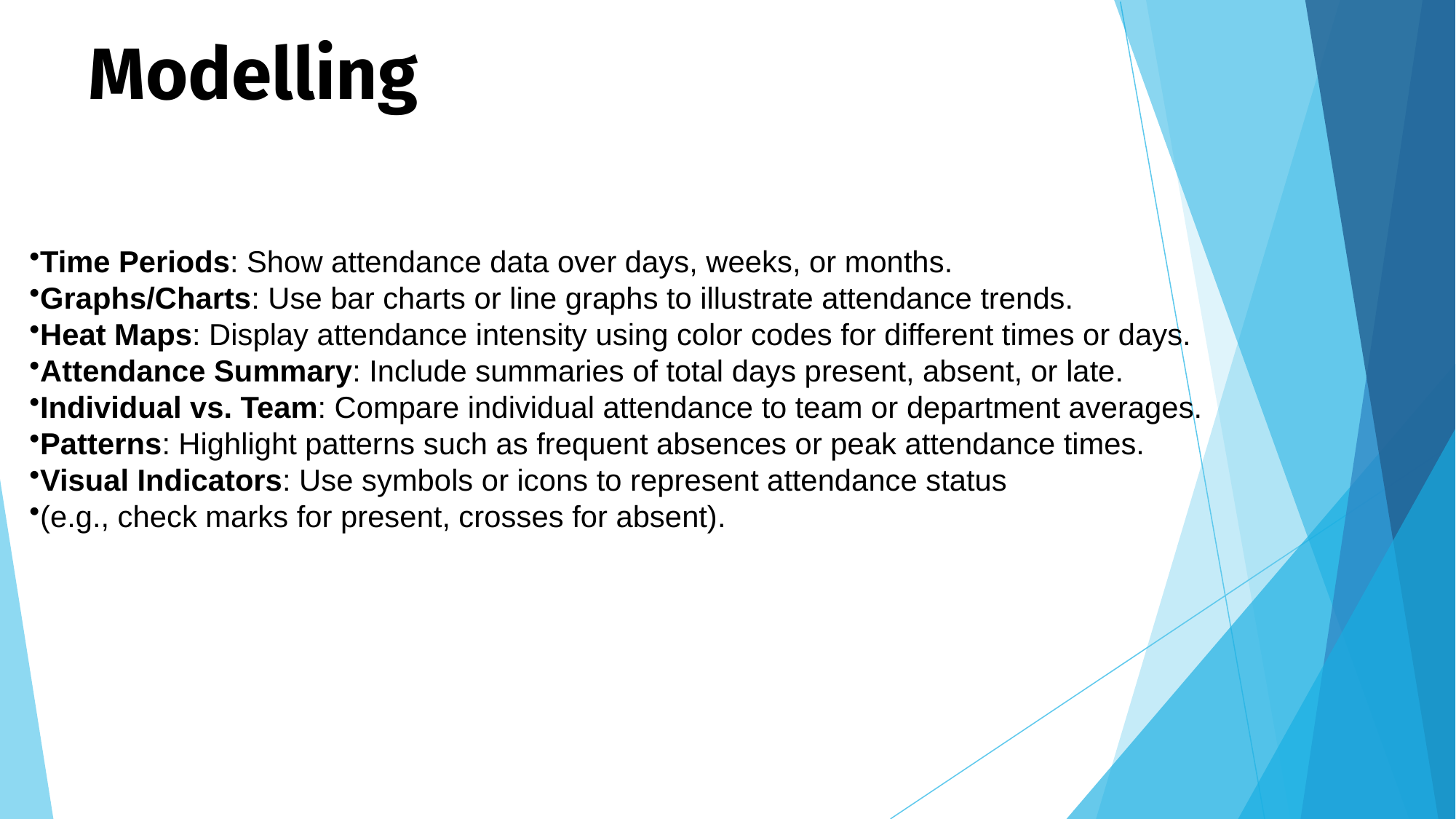

# Modelling
Time Periods: Show attendance data over days, weeks, or months.
Graphs/Charts: Use bar charts or line graphs to illustrate attendance trends.
Heat Maps: Display attendance intensity using color codes for different times or days.
Attendance Summary: Include summaries of total days present, absent, or late.
Individual vs. Team: Compare individual attendance to team or department averages.
Patterns: Highlight patterns such as frequent absences or peak attendance times.
Visual Indicators: Use symbols or icons to represent attendance status
(e.g., check marks for present, crosses for absent).